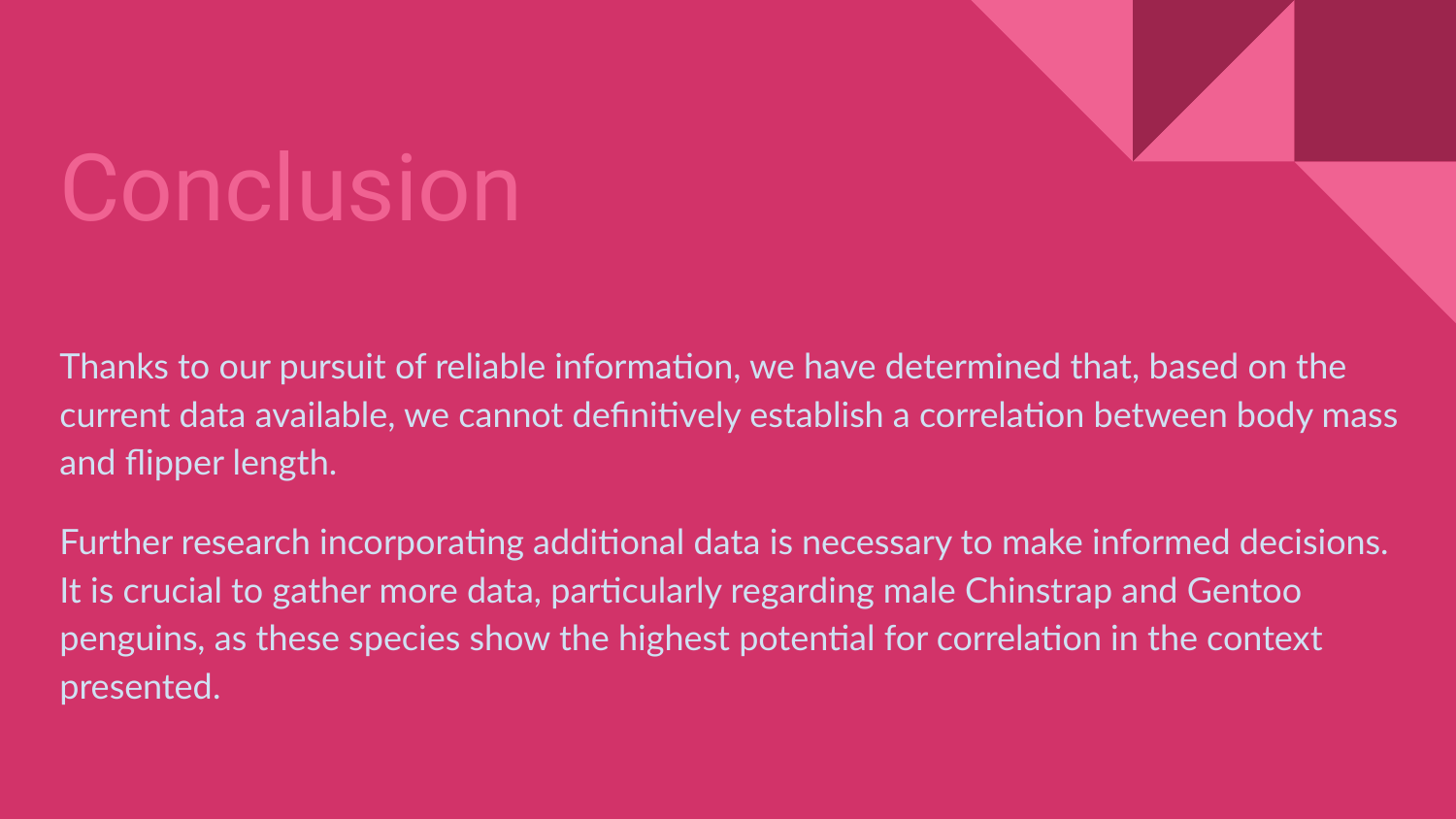

# Conclusion

Thanks to our pursuit of reliable information, we have determined that, based on the current data available, we cannot definitively establish a correlation between body mass and flipper length.
Further research incorporating additional data is necessary to make informed decisions. It is crucial to gather more data, particularly regarding male Chinstrap and Gentoo penguins, as these species show the highest potential for correlation in the context presented.